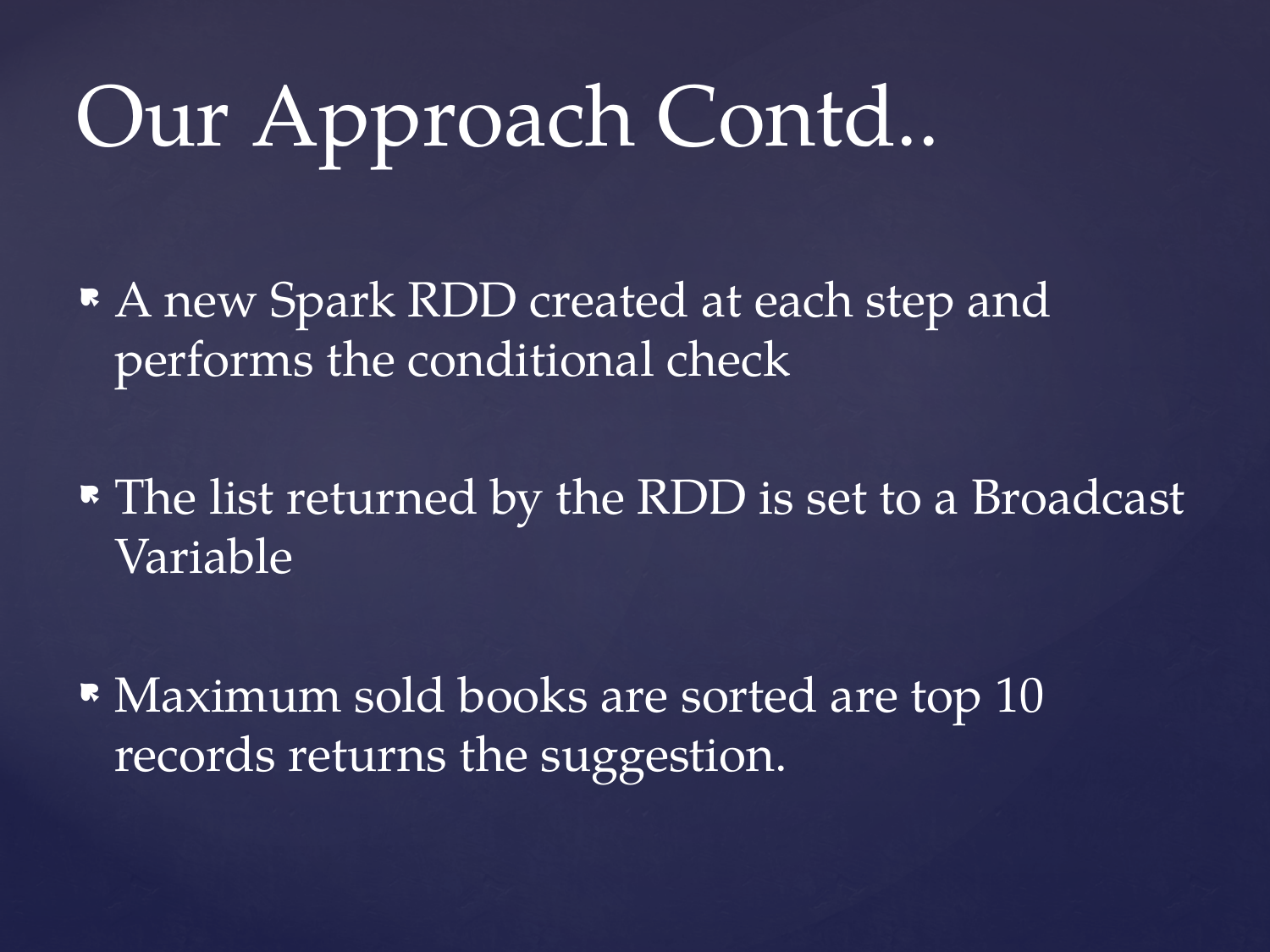

# Our Approach Contd..
A new Spark RDD created at each step and performs the conditional check

The list returned by the RDD is set to a Broadcast Variable

Maximum sold books are sorted are top 10 records returns the suggestion.